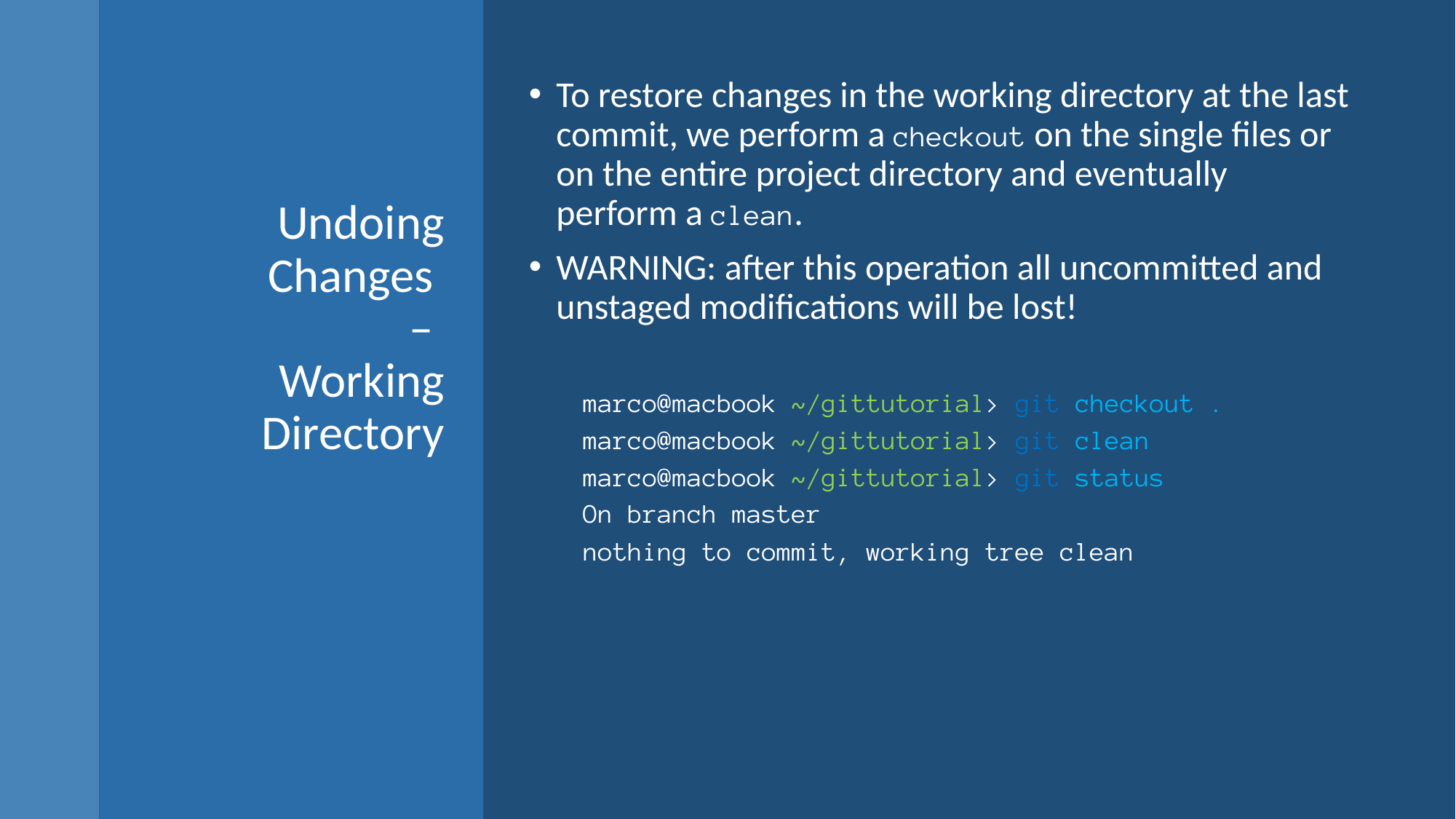

To restore changes in the working directory at the last commit, we perform a checkout on the single files or on the entire project directory and eventually perform a clean.
WARNING: after this operation all uncommitted and unstaged modifications will be lost!

marco@macbook ~/gittutorial> git checkout .
marco@macbook ~/gittutorial> git clean
marco@macbook ~/gittutorial> git status
On branch master
nothing to commit, working tree clean

# Undoing Changes – Working Directory